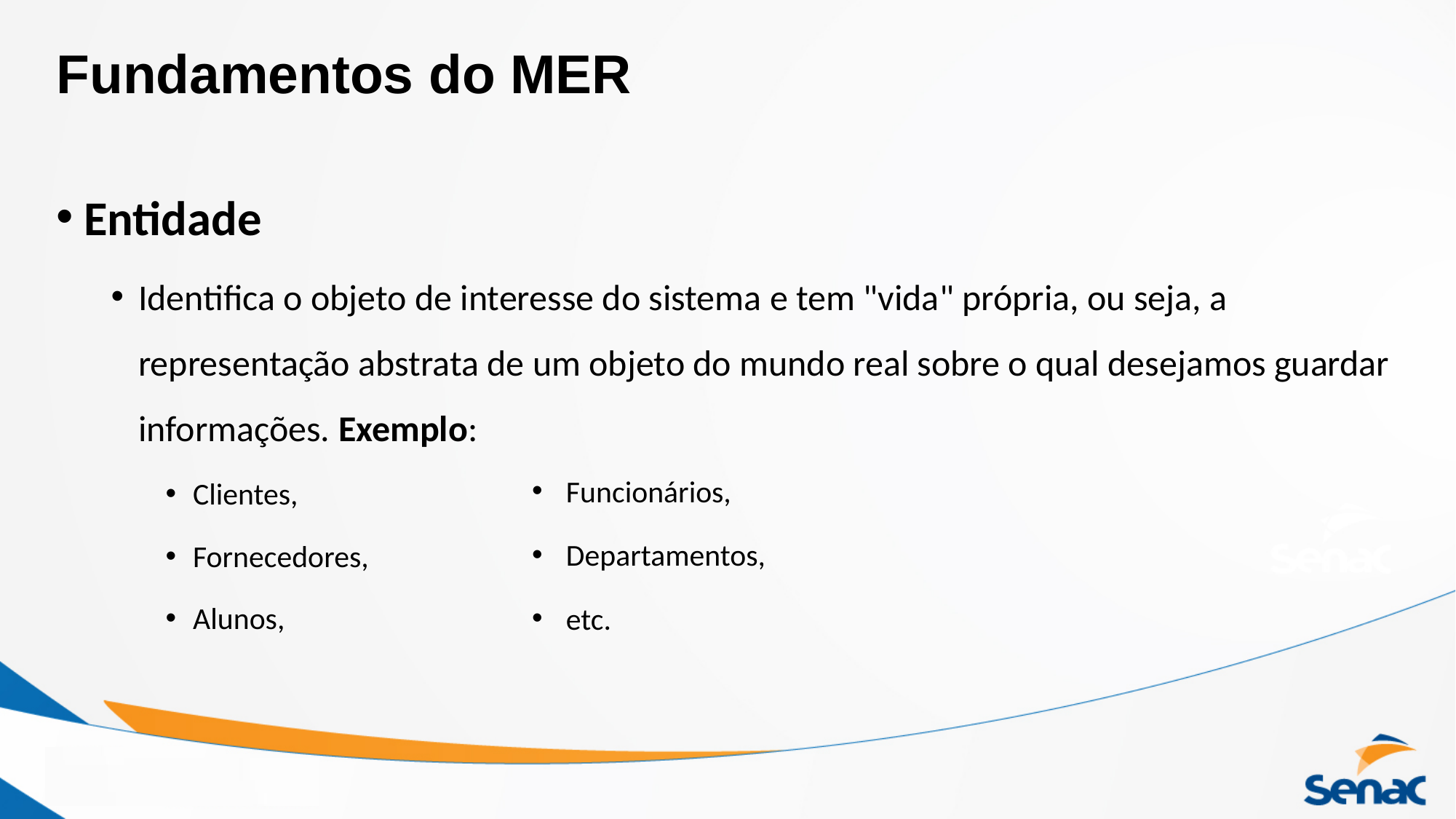

# Fundamentos do MER
Entidade
Identifica o objeto de interesse do sistema e tem "vida" própria, ou seja, a representação abstrata de um objeto do mundo real sobre o qual desejamos guardar informações. Exemplo:
Clientes,
Fornecedores,
Alunos,
Funcionários,
Departamentos,
etc.